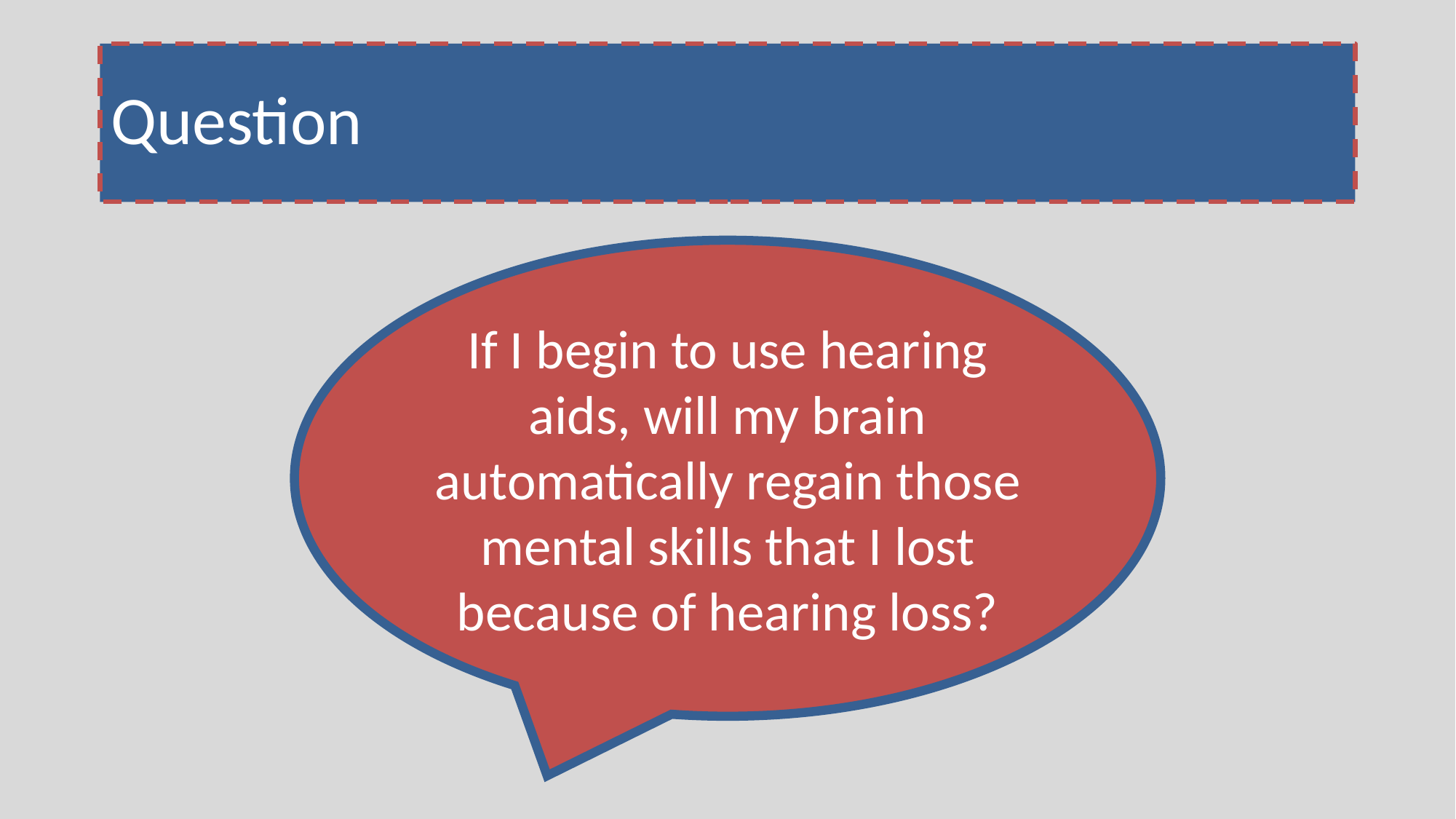

# Question
If I begin to use hearing aids, will my brain automatically regain those mental skills that I lost because of hearing loss?